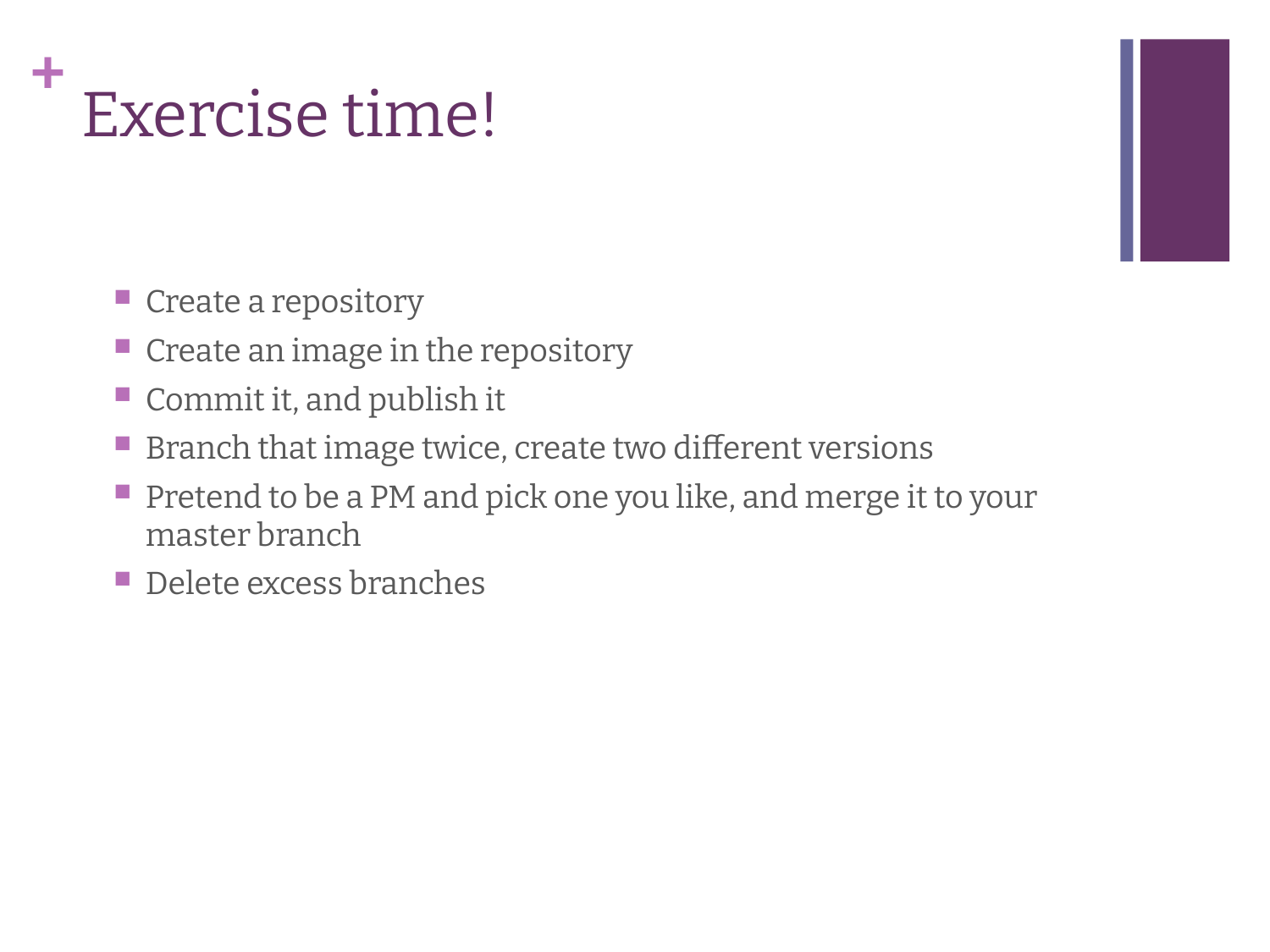

# Exercise time!
Create a repository
Create an image in the repository
Commit it, and publish it
Branch that image twice, create two different versions
Pretend to be a PM and pick one you like, and merge it to your master branch
Delete excess branches